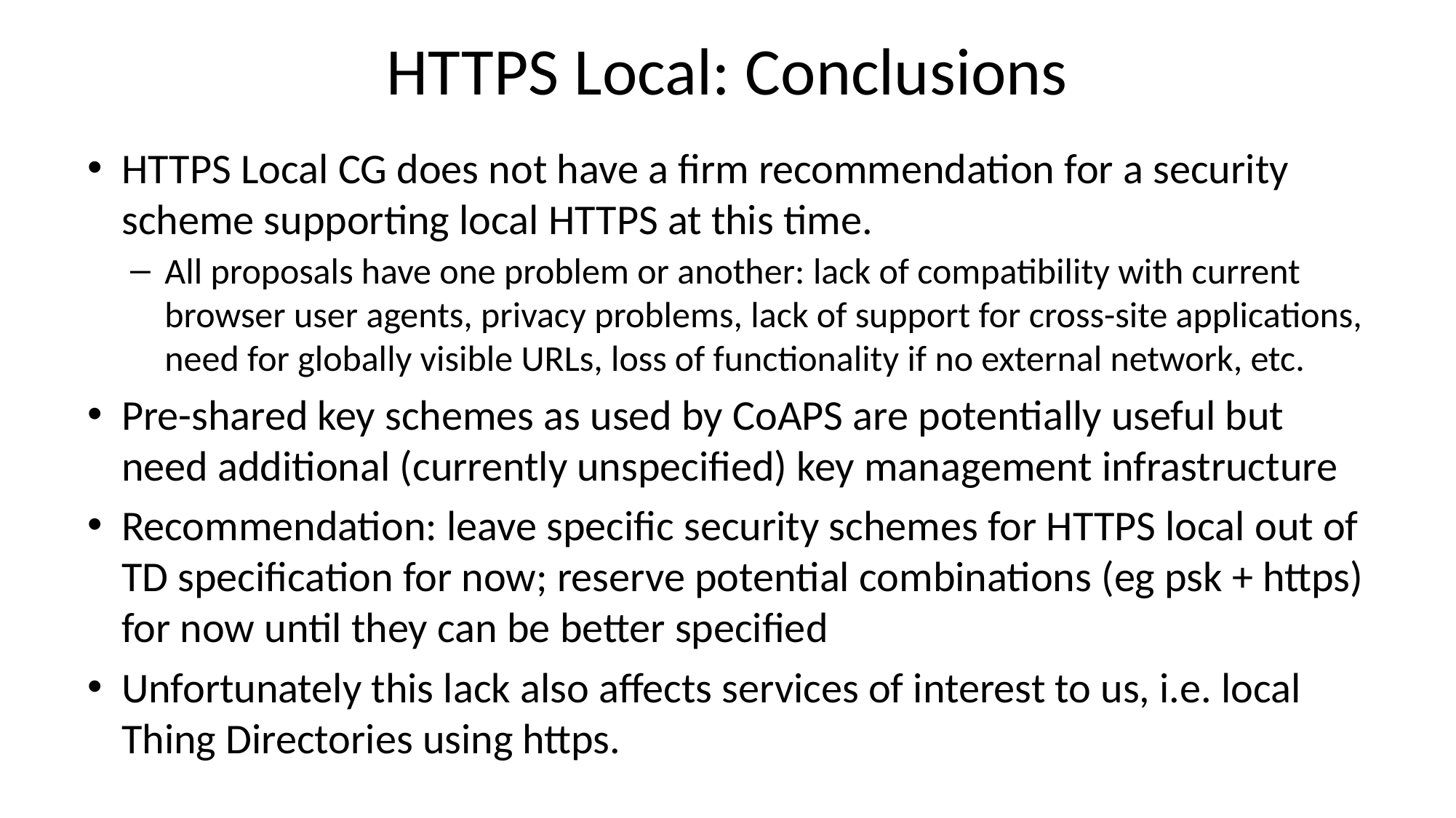

# HTTPS Local: Conclusions
HTTPS Local CG does not have a firm recommendation for a security scheme supporting local HTTPS at this time.
All proposals have one problem or another: lack of compatibility with current browser user agents, privacy problems, lack of support for cross-site applications, need for globally visible URLs, loss of functionality if no external network, etc.
Pre-shared key schemes as used by CoAPS are potentially useful but need additional (currently unspecified) key management infrastructure
Recommendation: leave specific security schemes for HTTPS local out of TD specification for now; reserve potential combinations (eg psk + https) for now until they can be better specified
Unfortunately this lack also affects services of interest to us, i.e. local Thing Directories using https.